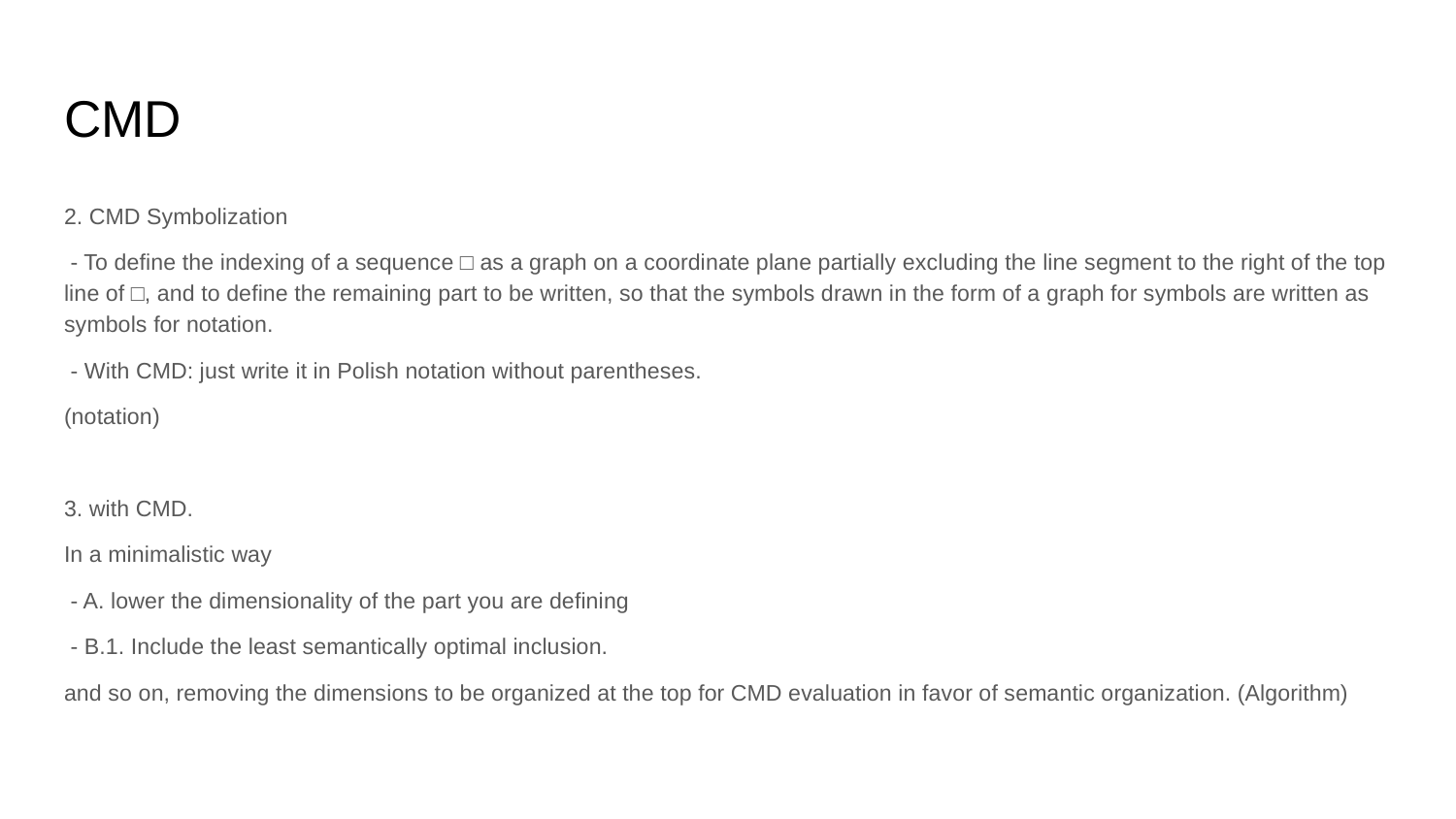

# CMD
2. CMD Symbolization
 - To define the indexing of a sequence □ as a graph on a coordinate plane partially excluding the line segment to the right of the top line of □, and to define the remaining part to be written, so that the symbols drawn in the form of a graph for symbols are written as symbols for notation.
 - With CMD: just write it in Polish notation without parentheses.
(notation)

3. with CMD.
In a minimalistic way
 - A. lower the dimensionality of the part you are defining
 - B.1. Include the least semantically optimal inclusion.
and so on, removing the dimensions to be organized at the top for CMD evaluation in favor of semantic organization. (Algorithm)